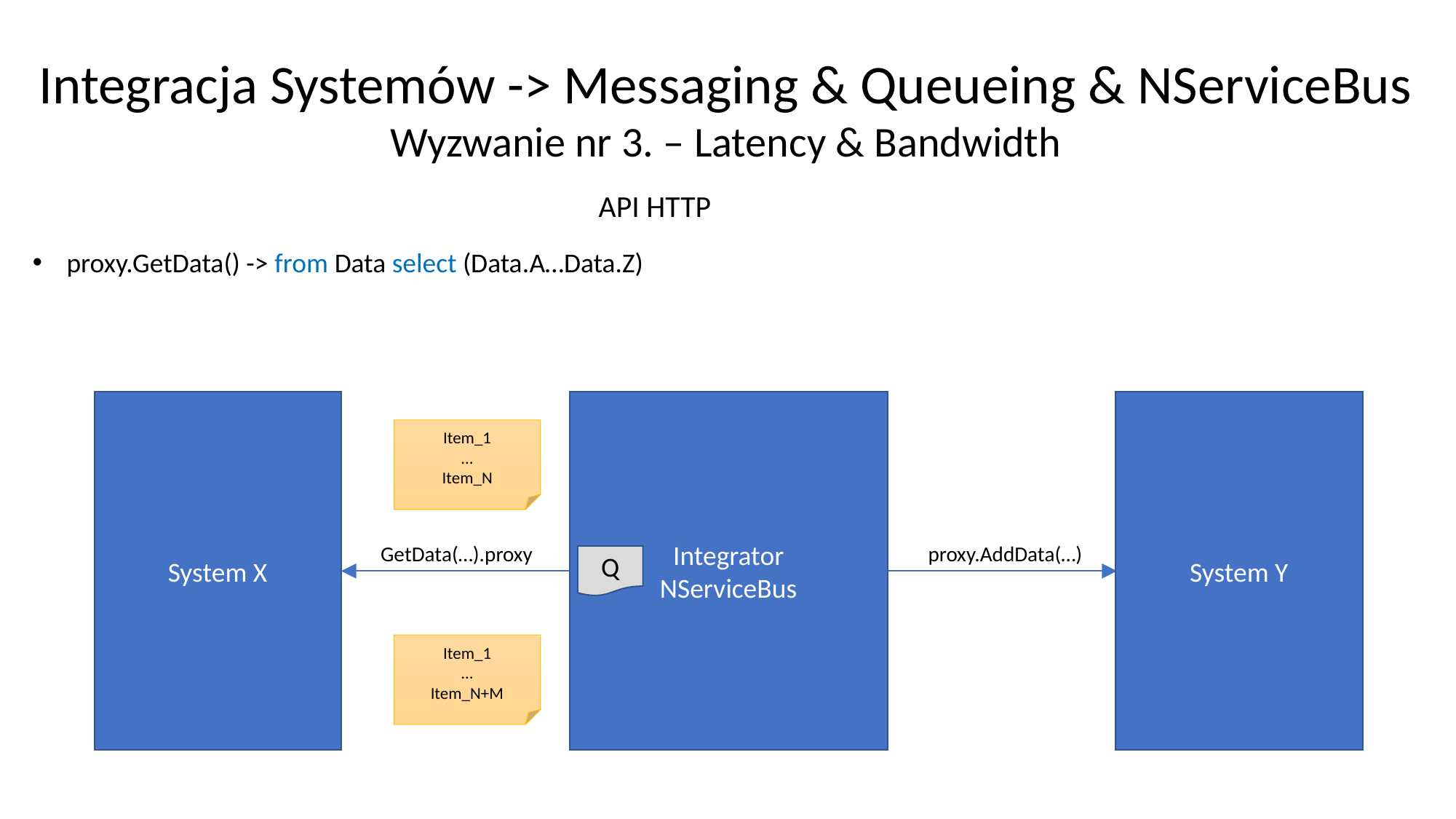

Integracja Systemów -> Messaging & Queueing & NServiceBus
Wyzwanie nr 3. – Latency & Bandwidth
API HTTP
proxy.GetData() -> from Data select (Data.A…Data.Z)
System Y
System X
Integrator
NServiceBus
Item_1
…
Item_N
GetData(…).proxy
proxy.AddData(…)
Q
Item_1
…
Item_N+M